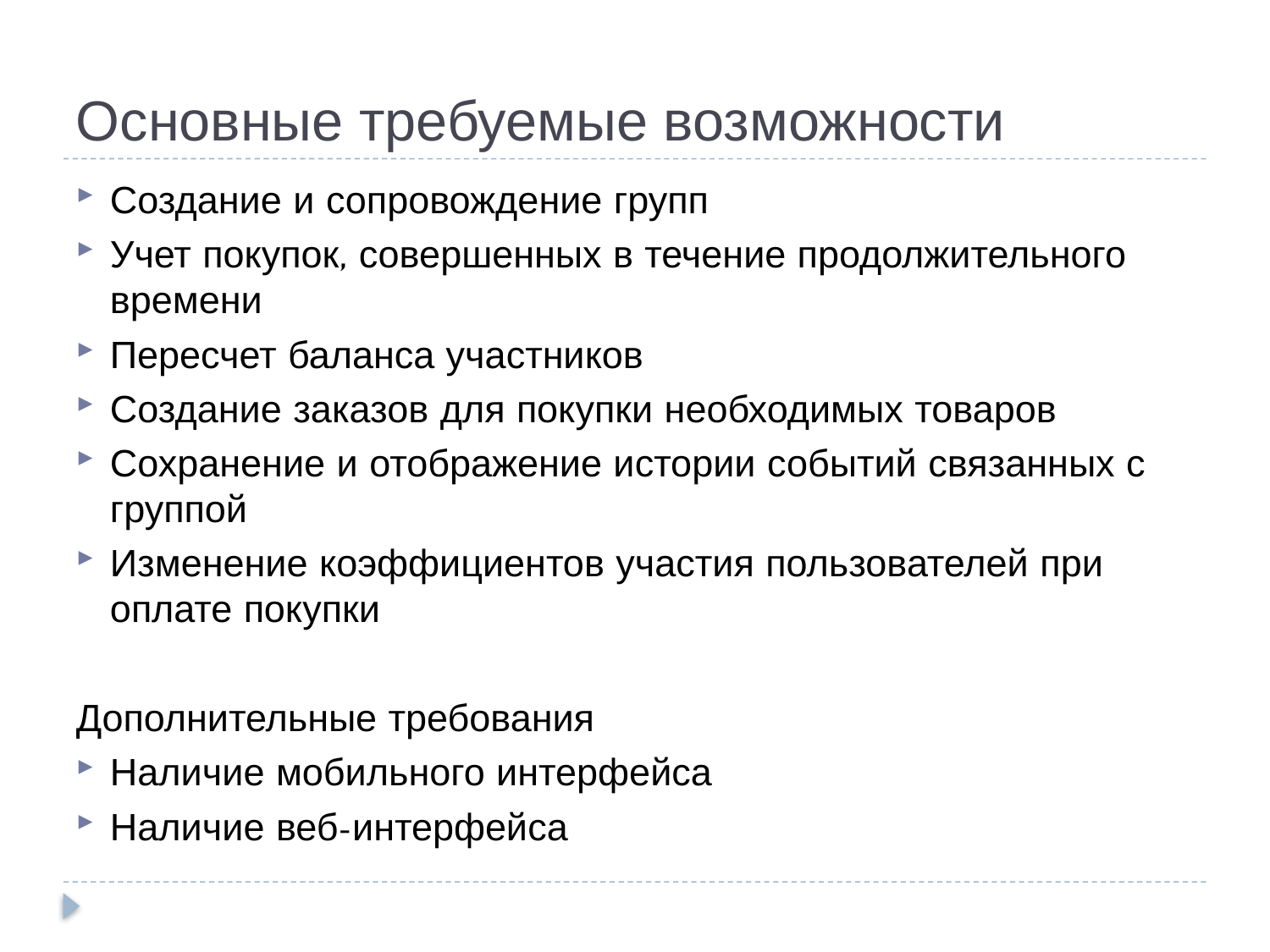

# Основные требуемые возможности
Создание и сопровождение групп
Учет покупок, совершенных в течение продолжительного времени
Пересчет баланса участников
Создание заказов для покупки необходимых товаров
Сохранение и отображение истории событий связанных с группой
Изменение коэффициентов участия пользователей при оплате покупки

Дополнительные требования
Наличие мобильного интерфейса
Наличие веб-интерфейса